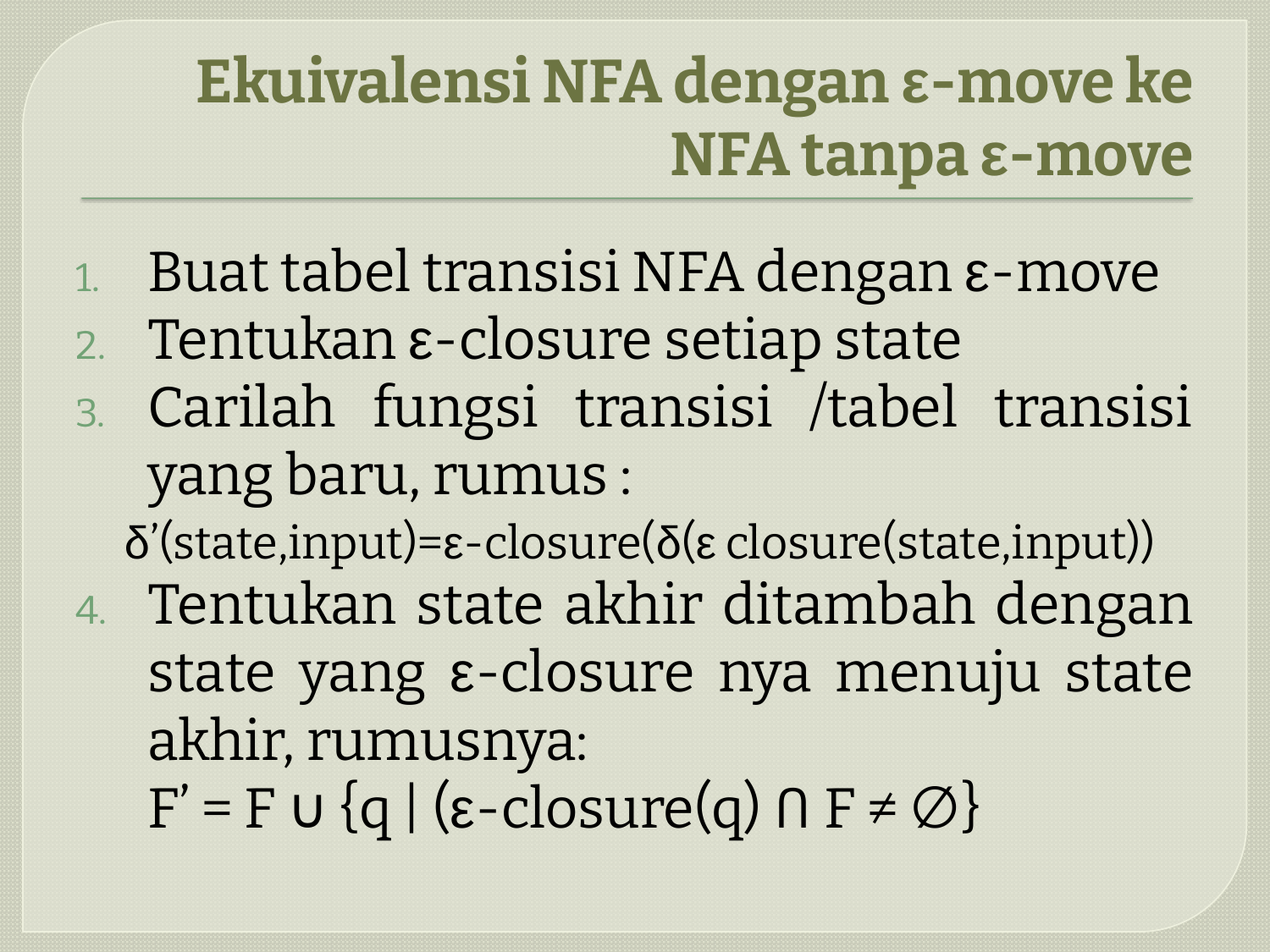

# Ekuivalensi NFA dengan ε-move ke NFA tanpa ε-move
Buat tabel transisi NFA dengan ε-move
Tentukan ε-closure setiap state
Carilah fungsi transisi /tabel transisi yang baru, rumus :
δ’(state,input)=ε-closure(δ(ε closure(state,input))
Tentukan state akhir ditambah dengan state yang ε-closure nya menuju state akhir, rumusnya:
	F’ = F ∪ {q | (ε-closure(q) ∩ F ≠ ∅}